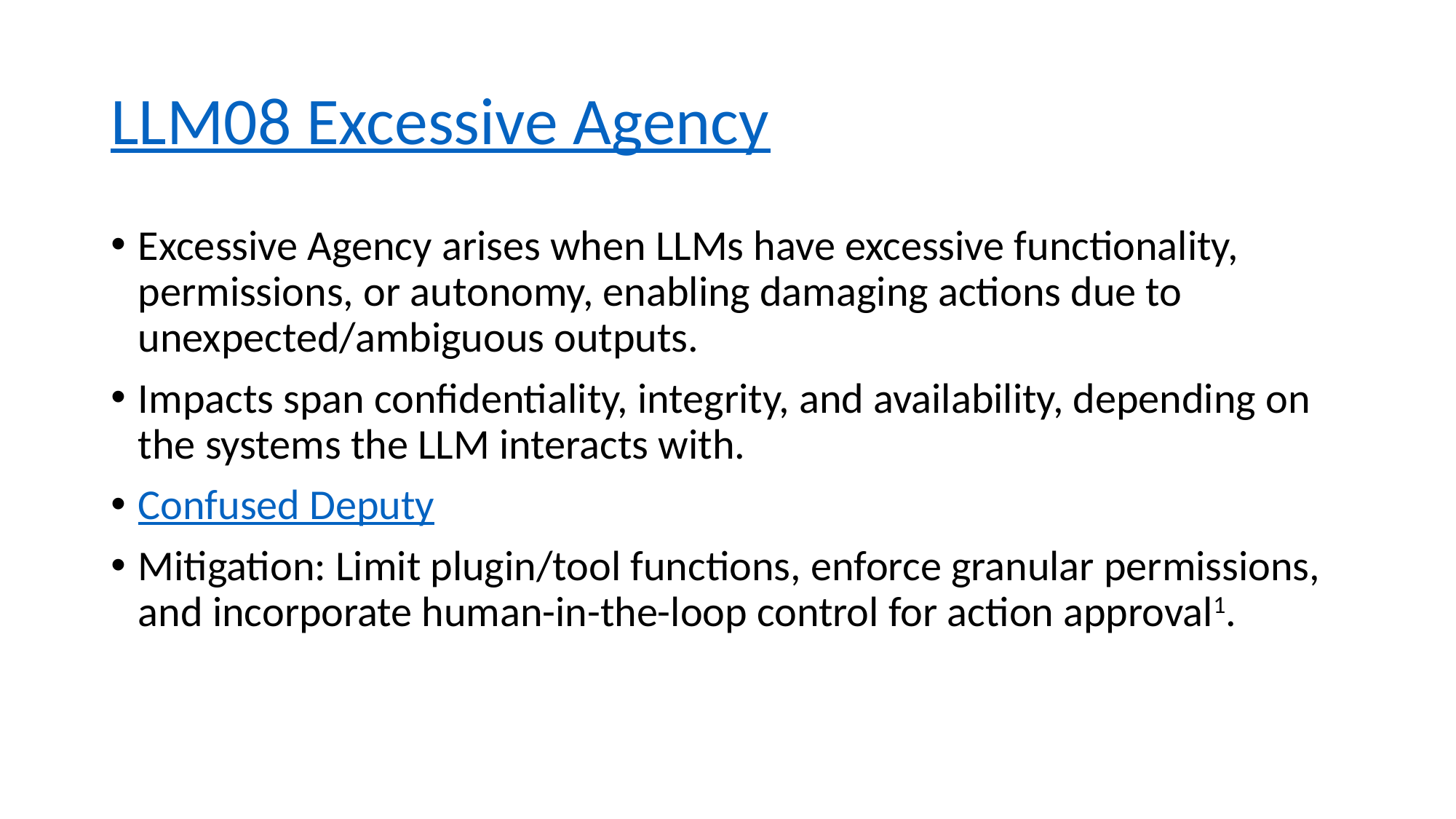

# LLM08 Excessive Agency
Excessive Agency arises when LLMs have excessive functionality, permissions, or autonomy, enabling damaging actions due to unexpected/ambiguous outputs.
Impacts span confidentiality, integrity, and availability, depending on the systems the LLM interacts with.
Confused Deputy
Mitigation: Limit plugin/tool functions, enforce granular permissions, and incorporate human-in-the-loop control for action approval​1​.